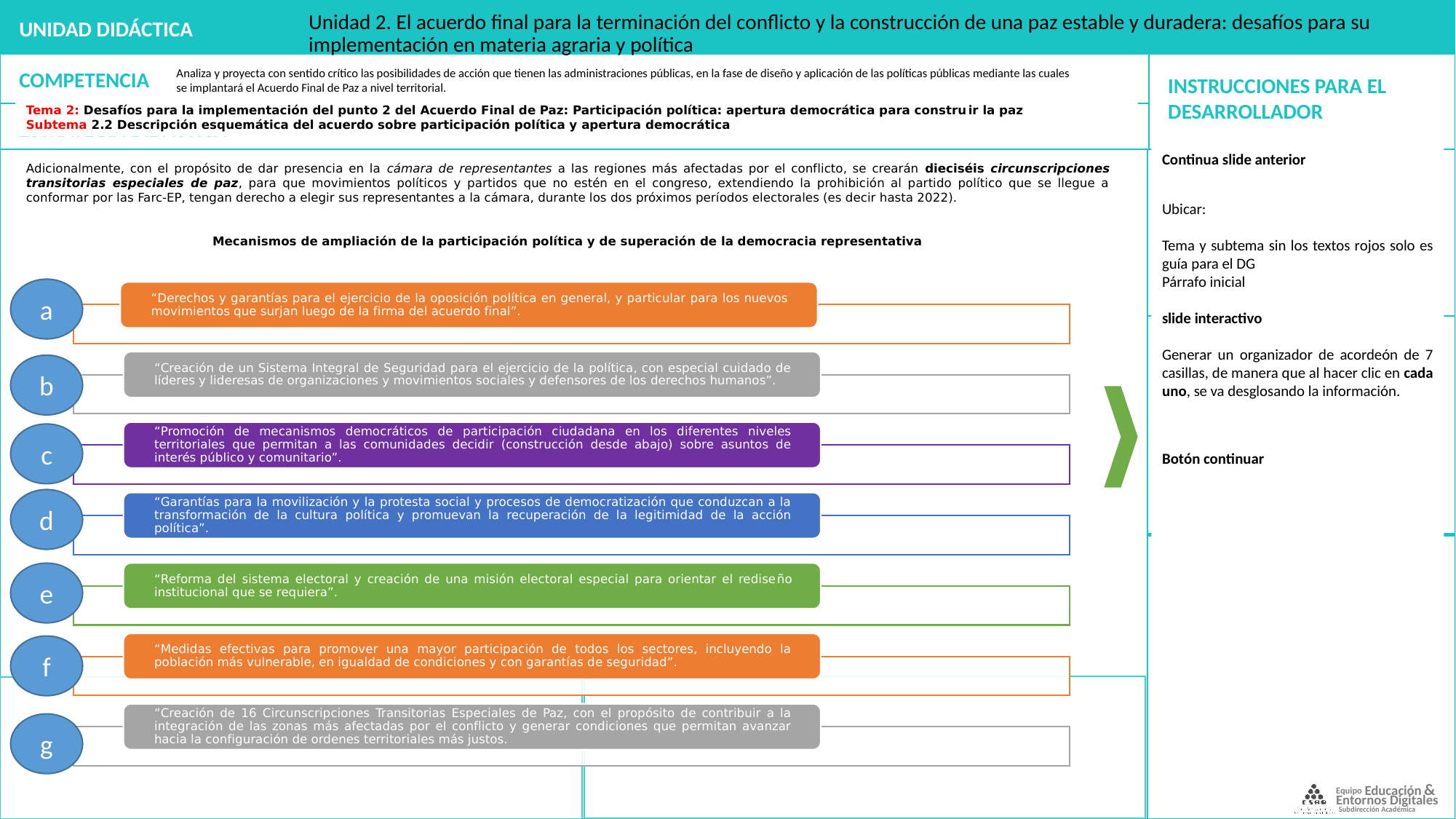

Unidad 2. El acuerdo final para la terminación del conflicto y la construcción de una paz estable y duradera: desafíos para su implementación en materia agraria y política

Analiza y proyecta con sentido crítico las posibilidades de acción que tienen las administraciones públicas, en la fase de diseño y aplicación de las políticas públicas mediante las cuales se implantará el Acuerdo Final de Paz a nivel territorial.
Tema 2: Desafíos para la implementación del punto 2 del Acuerdo Final de Paz: Participación política: apertura democrática para construir la paz
Subtema 2.2 Descripción esquemática del acuerdo sobre participación política y apertura democrática
Continua slide anterior

Ubicar:

Tema y subtema sin los textos rojos solo es guía para el DG
Párrafo inicial

slide interactivo

Generar un organizador de acordeón de 7 casillas, de manera que al hacer clic en cada uno, se va desglosando la información.

Botón continuar

Adicionalmente, con el propósito de dar presencia en la cámara de representantes a las regiones más afectadas por el conflicto, se crearán dieciséis circunscripciones transitorias especiales de paz, para que movimientos políticos y partidos que no estén en el congreso, extendiendo la prohibición al partido político que se llegue a conformar por las Farc-EP, tengan derecho a elegir sus representantes a la cámara, durante los dos próximos períodos electorales (es decir hasta 2022).

Mecanismos de ampliación de la participación política y de superación de la democracia representativa
“Derechos y garantías para el ejercicio de la oposición política en general, y particular para los nuevos movimientos que surjan luego de la firma del acuerdo final”.
“Creación de un Sistema Integral de Seguridad para el ejercicio de la política, con especial cuidado de líderes y lideresas de organizaciones y movimientos sociales y defensores de los derechos humanos”.
“Promoción de mecanismos democráticos de participación ciudadana en los diferentes niveles territoriales que permitan a las comunidades decidir (construcción desde abajo) sobre asuntos de interés público y comunitario”.
“Garantías para la movilización y la protesta social y procesos de democratización que conduzcan a la transformación de la cultura política y promuevan la recuperación de la legitimidad de la acción política”.
“Reforma del sistema electoral y creación de una misión electoral especial para orientar el rediseño institucional que se requiera”.
“Medidas efectivas para promover una mayor participación de todos los sectores, incluyendo la población más vulnerable, en igualdad de condiciones y con garantías de seguridad”.
“Creación de 16 Circunscripciones Transitorias Especiales de Paz, con el propósito de contribuir a la integración de las zonas más afectadas por el conflicto y generar condiciones que permitan avanzar hacia la configuración de ordenes territoriales más justos.
a
b

c
d
e

f
g